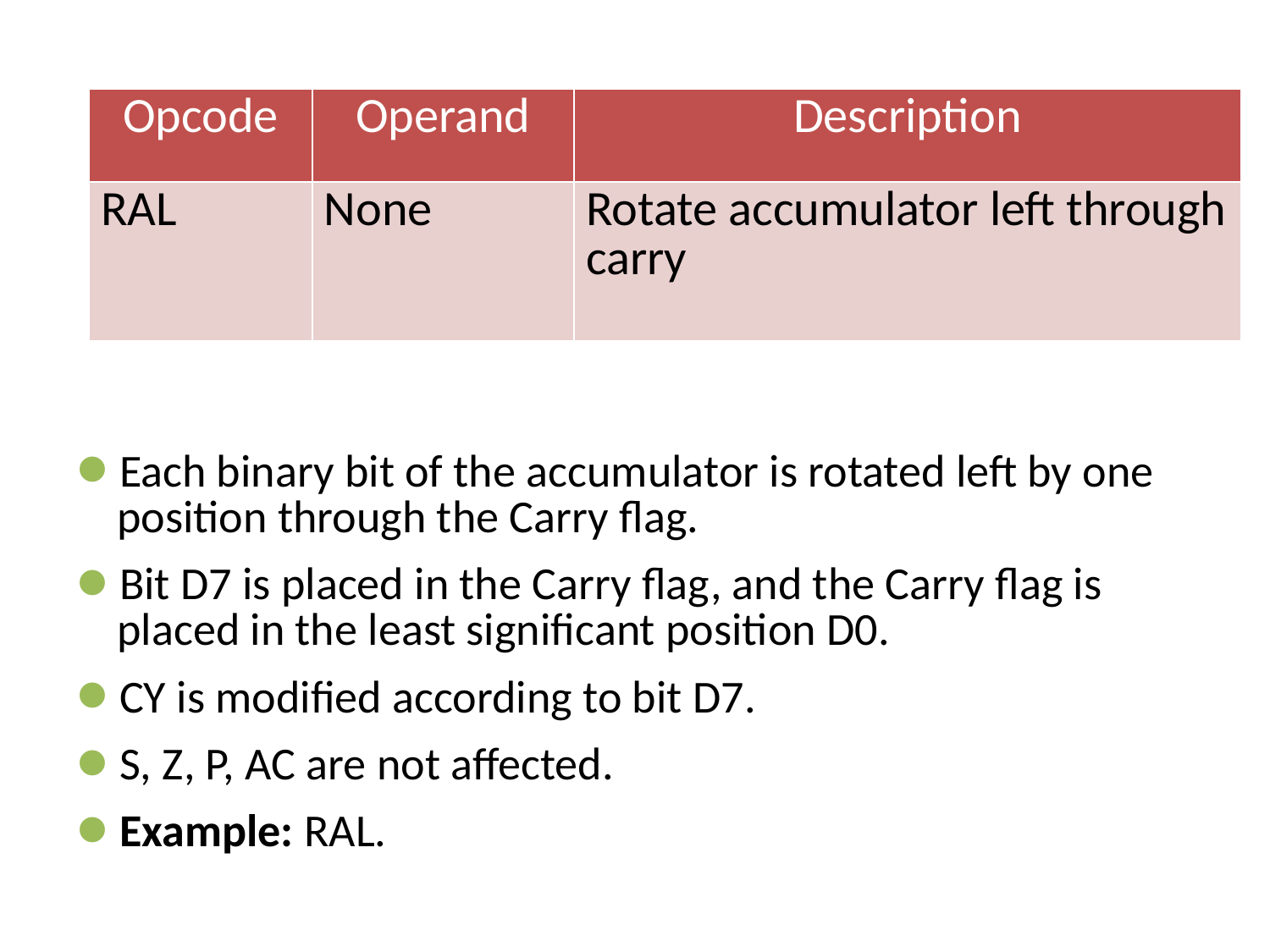

| Opcode | Operand | Description |
| --- | --- | --- |
| RAL | None | Rotate accumulator left through carry |
Each binary bit of the accumulator is rotated left by one position through the Carry flag.
Bit D7 is placed in the Carry flag, and the Carry flag is placed in the least significant position D0.
CY is modified according to bit D7.
S, Z, P, AC are not affected.
Example: RAL.